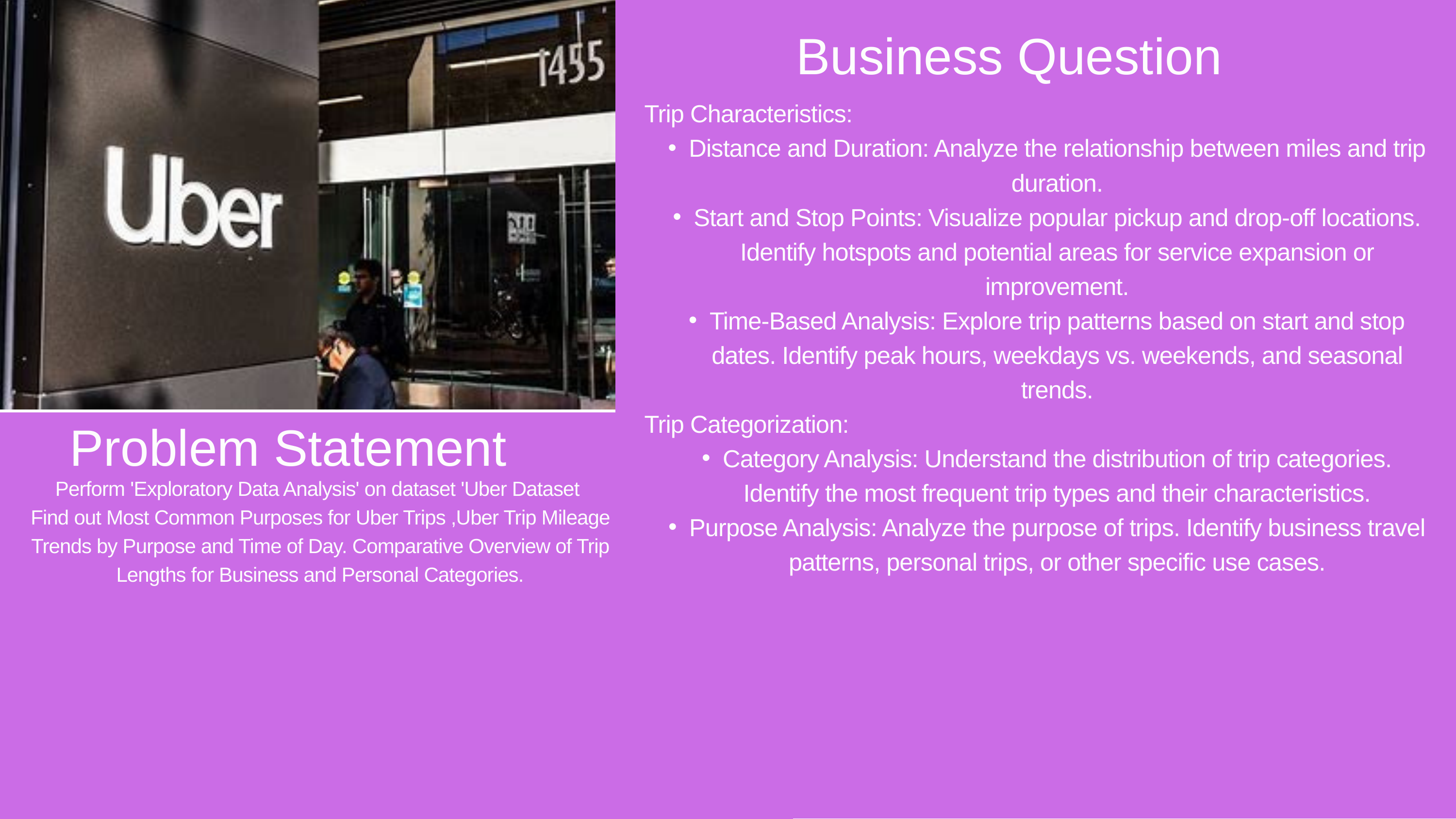

Business Question
Trip Characteristics:
Distance and Duration: Analyze the relationship between miles and trip duration.
Start and Stop Points: Visualize popular pickup and drop-off locations. Identify hotspots and potential areas for service expansion or improvement.
Time-Based Analysis: Explore trip patterns based on start and stop dates. Identify peak hours, weekdays vs. weekends, and seasonal trends.
Trip Categorization:
Category Analysis: Understand the distribution of trip categories. Identify the most frequent trip types and their characteristics.
Purpose Analysis: Analyze the purpose of trips. Identify business travel patterns, personal trips, or other specific use cases.

Problem Statement

Perform 'Exploratory Data Analysis' on dataset 'Uber Dataset
Find out Most Common Purposes for Uber Trips ,Uber Trip Mileage Trends by Purpose and Time of Day. Comparative Overview of Trip Lengths for Business and Personal Categories.